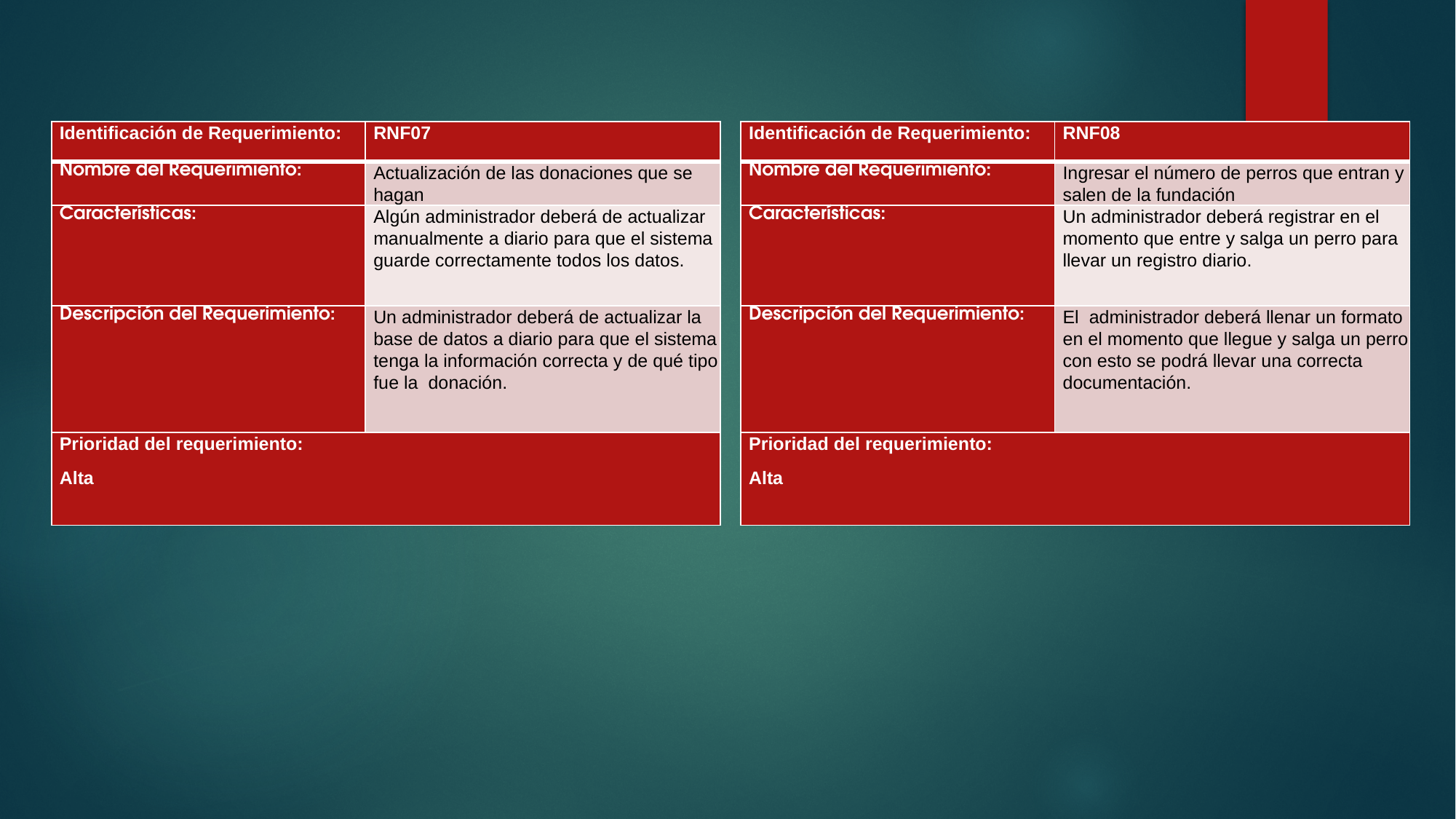

| Identificación de Requerimiento: | RNF07 |
| --- | --- |
| Nombre del Requerimiento: | Actualización de las donaciones que se hagan |
| Características: | Algún administrador deberá de actualizar manualmente a diario para que el sistema guarde correctamente todos los datos. |
| Descripción del Requerimiento: | Un administrador deberá de actualizar la base de datos a diario para que el sistema tenga la información correcta y de qué tipo fue la donación. |
| Prioridad del requerimiento: Alta |  |
| Identificación de Requerimiento: | RNF08 |
| --- | --- |
| Nombre del Requerimiento: | Ingresar el número de perros que entran y salen de la fundación |
| Características: | Un administrador deberá registrar en el momento que entre y salga un perro para llevar un registro diario. |
| Descripción del Requerimiento: | El administrador deberá llenar un formato en el momento que llegue y salga un perro con esto se podrá llevar una correcta documentación. |
| Prioridad del requerimiento: Alta |  |